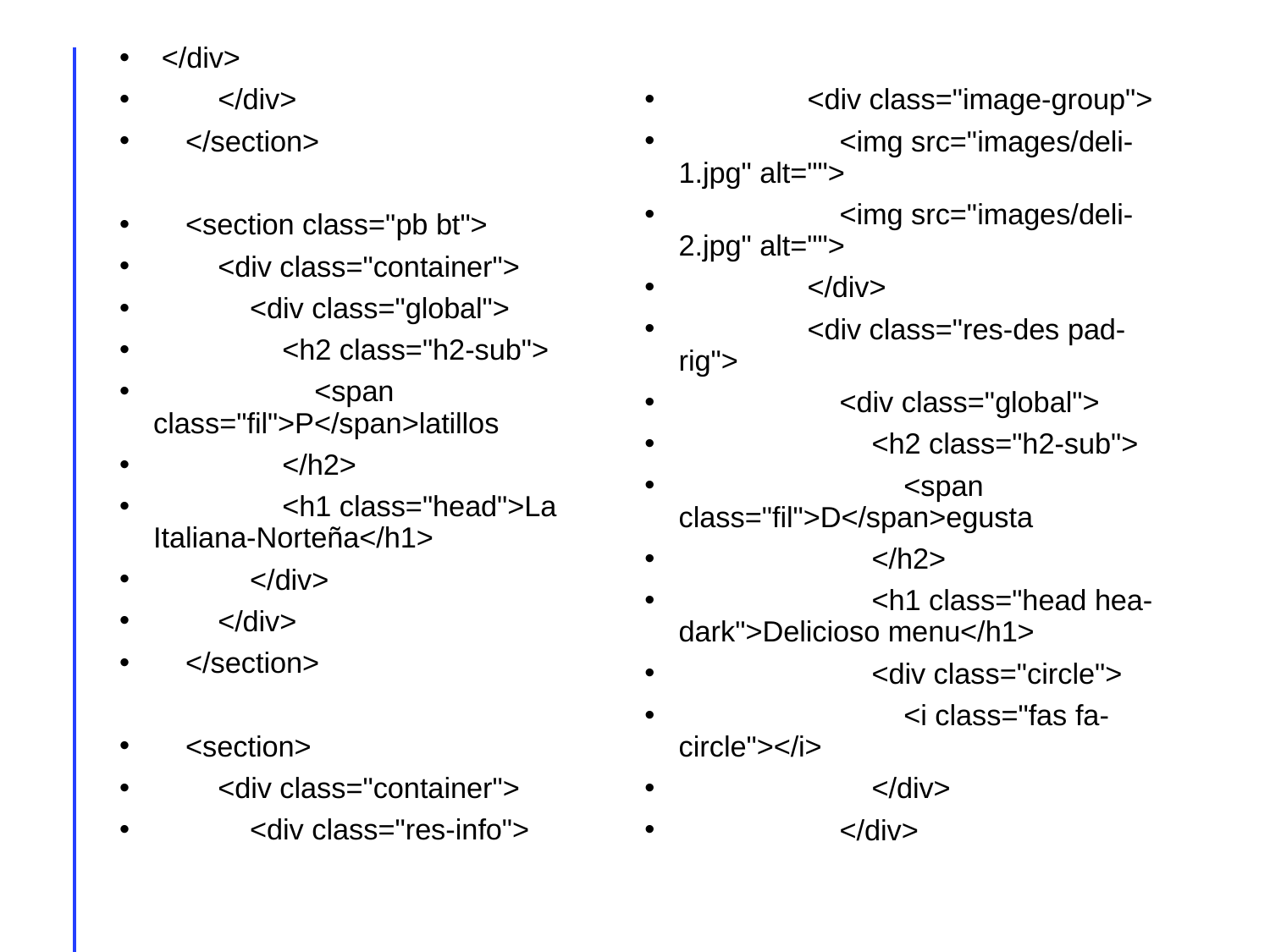

</div>
        </div>
    </section>

    <section class="pb bt">
        <div class="container">
            <div class="global">
                <h2 class="h2-sub">
                    <span class="fil">P</span>latillos
                </h2>
                <h1 class="head">La Italiana-Norteña</h1>
            </div>
        </div>
    </section>

    <section>
        <div class="container">
            <div class="res-info">

                <div class="image-group">
                    <img src="images/deli-1.jpg" alt="">
                    <img src="images/deli-2.jpg" alt="">
                </div>
                <div class="res-des pad-rig">
                    <div class="global">
                        <h2 class="h2-sub">
                            <span class="fil">D</span>egusta
                        </h2>
                        <h1 class="head hea-dark">Delicioso menu</h1>
                        <div class="circle">
                            <i class="fas fa-circle"></i>
                        </div>
                    </div>